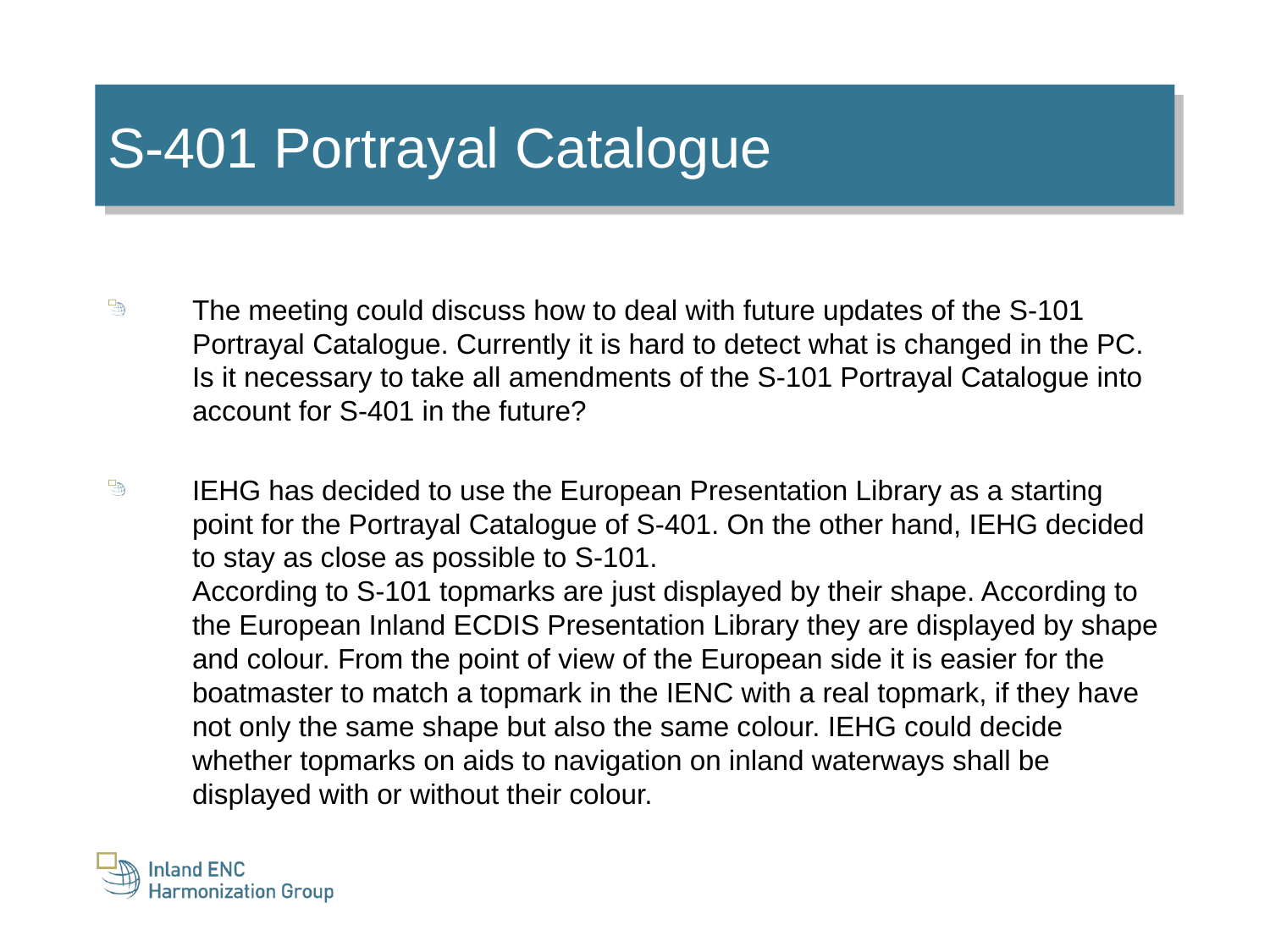

S-401 Portrayal Catalogue
The meeting could discuss how to deal with future updates of the S-101 Portrayal Catalogue. Currently it is hard to detect what is changed in the PC. Is it necessary to take all amendments of the S-101 Portrayal Catalogue into account for S-401 in the future?

IEHG has decided to use the European Presentation Library as a starting point for the Portrayal Catalogue of S-401. On the other hand, IEHG decided to stay as close as possible to S-101.
According to S-101 topmarks are just displayed by their shape. According to the European Inland ECDIS Presentation Library they are displayed by shape and colour. From the point of view of the European side it is easier for the boatmaster to match a topmark in the IENC with a real topmark, if they have not only the same shape but also the same colour. IEHG could decide whether topmarks on aids to navigation on inland waterways shall be displayed with or without their colour.